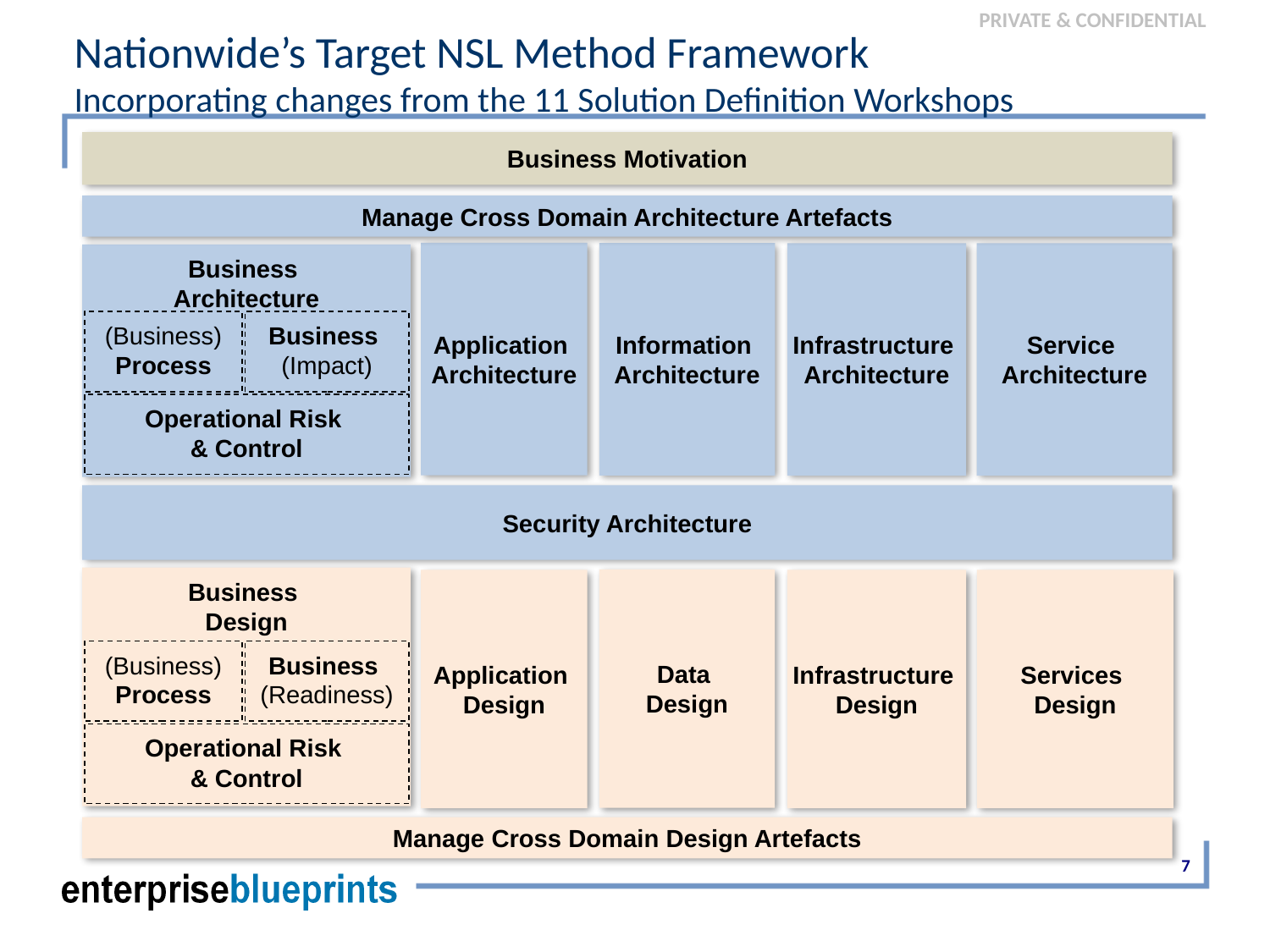

# Nationwide’s Target NSL Method Framework Incorporating changes from the 11 Solution Definition Workshops
Business Motivation
Manage Cross Domain Architecture Artefacts
Application
Architecture
Information
Architecture
Infrastructure
Architecture
Service
Architecture
Business
Architecture
(Business)
Process
Business
(Impact)
Operational Risk
& Control
Security Architecture
Business
Design
Data
Design
Services
Design
Infrastructure
Design
Application
Design
(Business)
Process
Business
(Readiness)
Operational Risk
& Control
Manage Cross Domain Design Artefacts
7